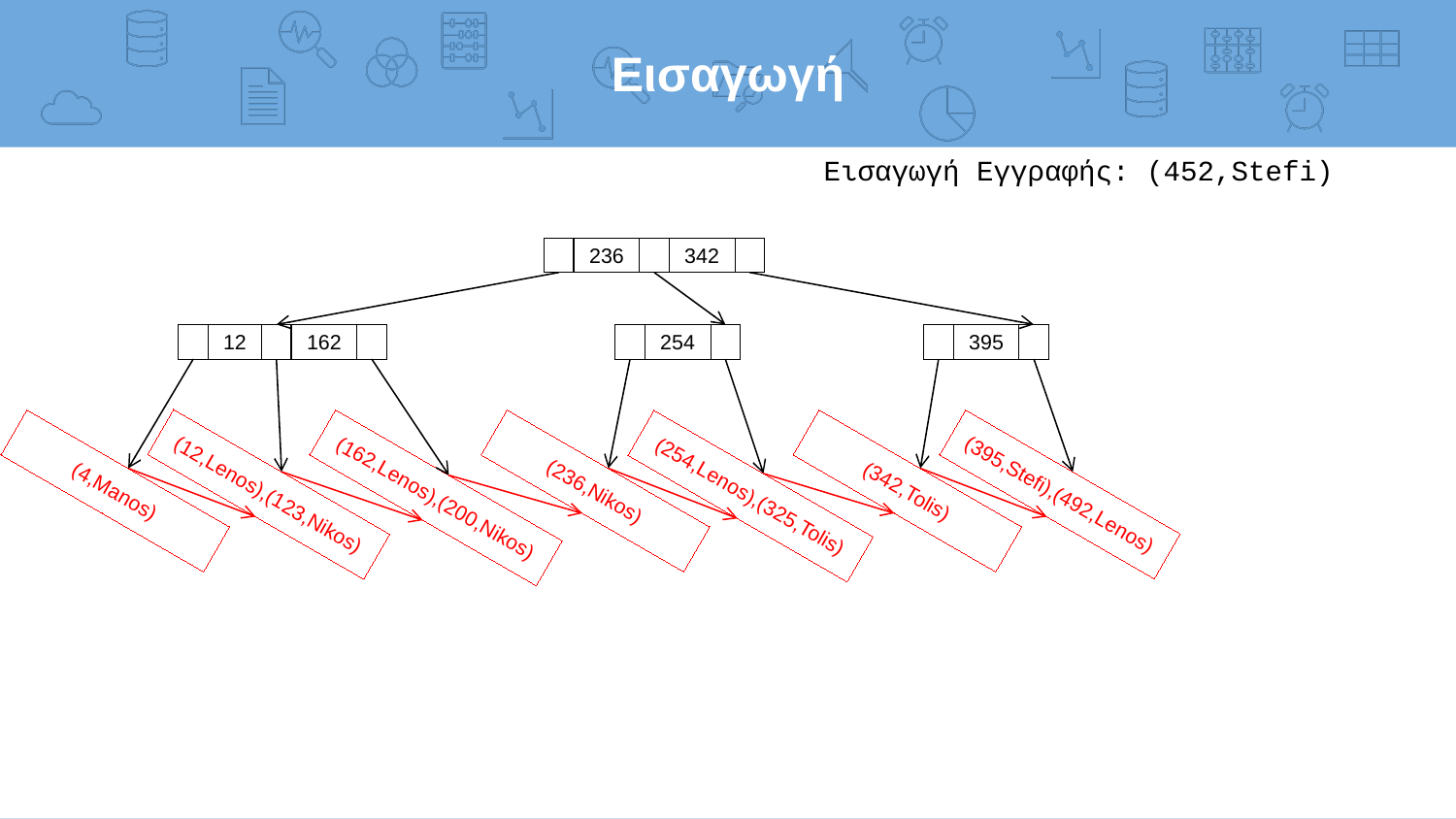

# Εισαγωγή
Εισαγωγή Εγγραφής: (452,Stefi)

236

342

12

162

254

395

(4,Manos)
(236,Nikos)
(342,Tolis)
(12,Lenos),(123,Nikos)
(395,Stefi),(492,Lenos)
(254,Lenos),(325,Tolis)
(162,Lenos),(200,Nikos)